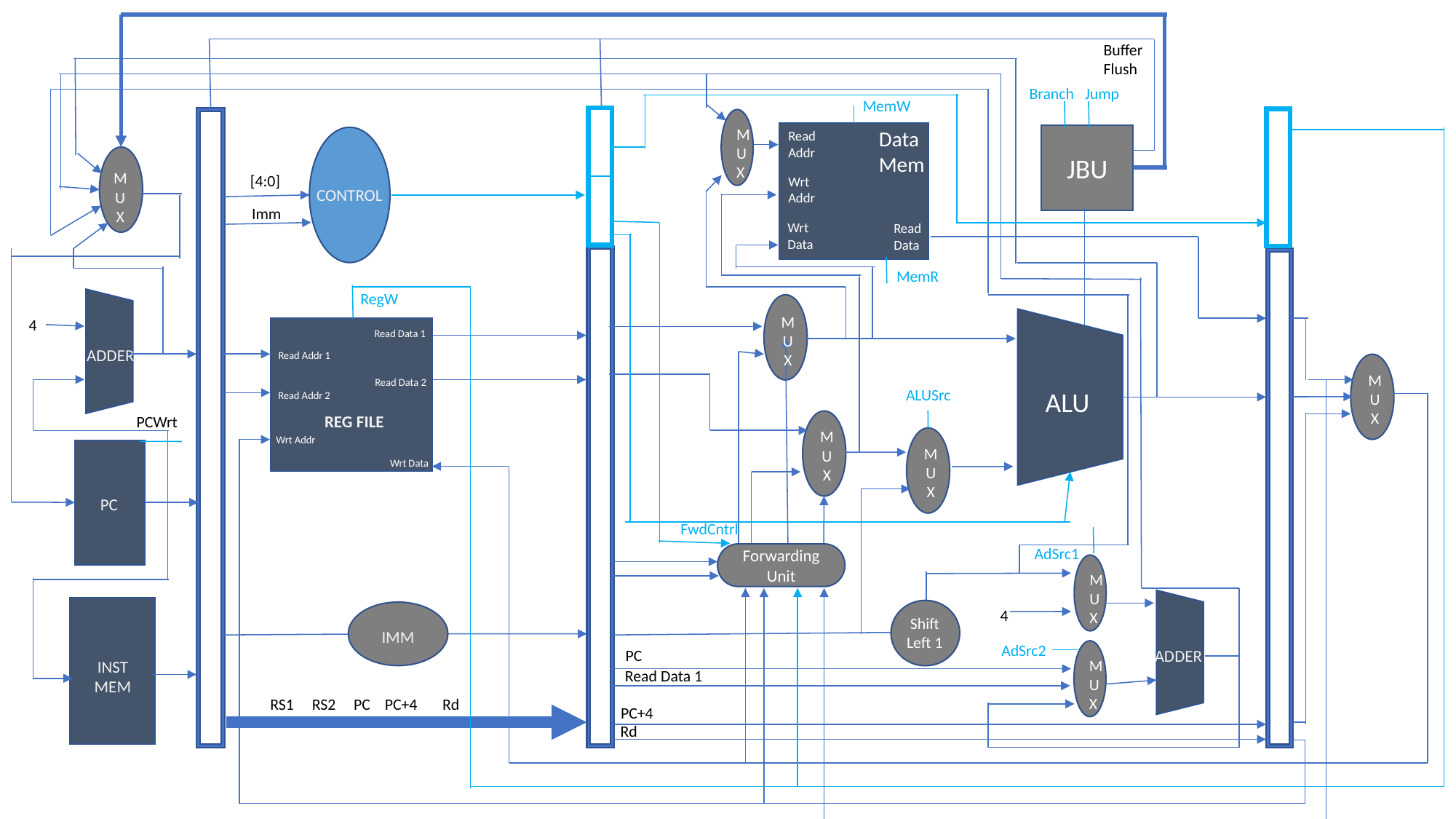

Buffer Flush
Jump
Branch
MemW
JBU

M
U
X
Data
Mem
Read Addr

Wrt Addr
Wrt Data
Read Data

[4:0]

Read Data 1
Read Addr 1
Read Data 2
Read Addr 2
Wrt Addr
Wrt Data

RS1     RS2     PC    PC+4       Rd

M
U
X
CONTROL
Imm

MemR
RegW

ADDER

4

M
U
X

ALUSrc
ALU
Forwarding Unit

M
U
X
REG FILE
PCWrt

M
U
X

M
U
X
PC
FwdCntrl
AdSrc1

M
U
X
4

Shift
Left 1
IMM

AdSrc2
PC
ADDER

M
U
X
INST
MEM
Read Data 1
PC+4
Rd